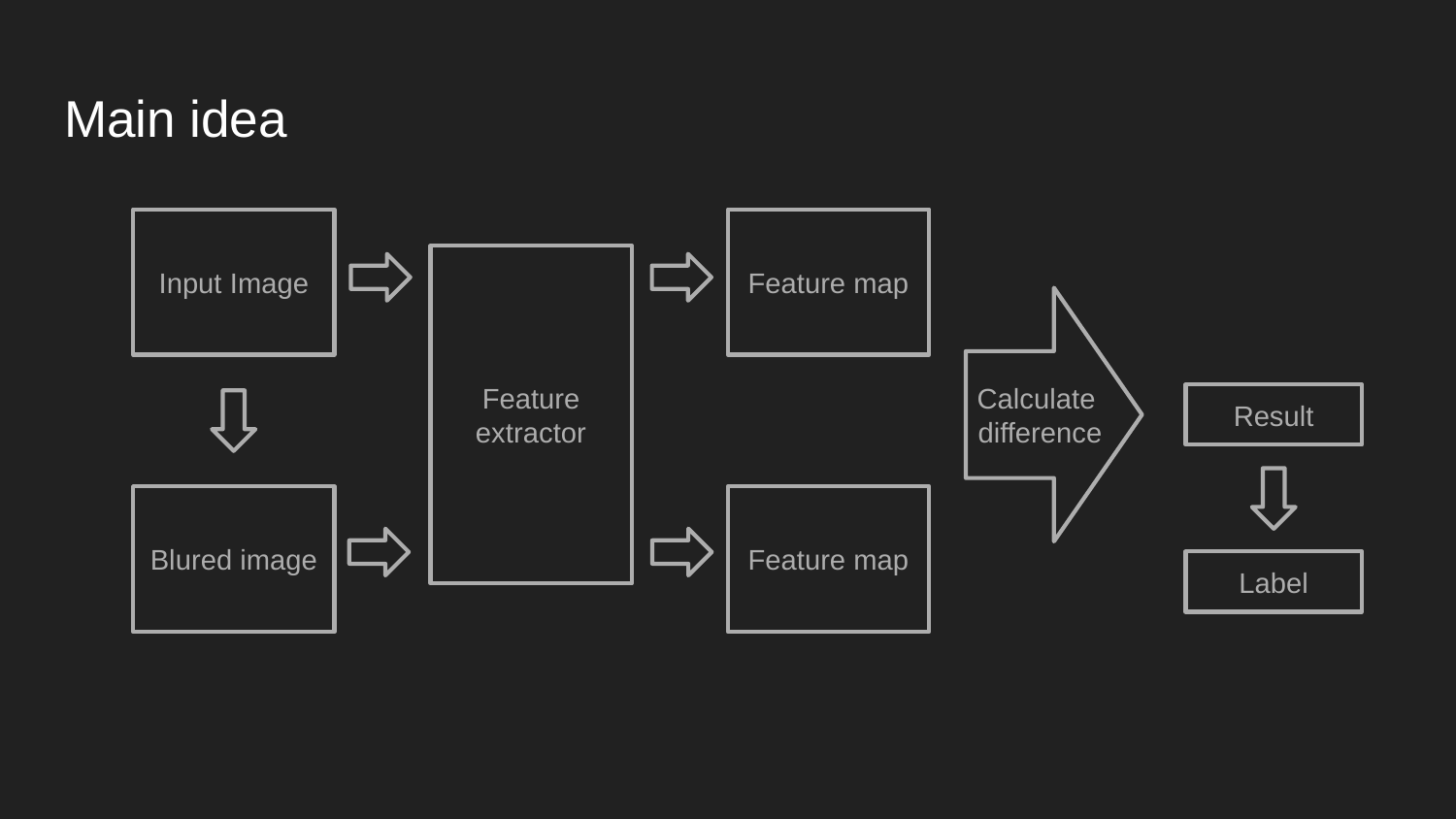

# Main idea
Input Image
Feature map
Feature extractor

Calculate
difference
Result

Blured image
Feature map

Label